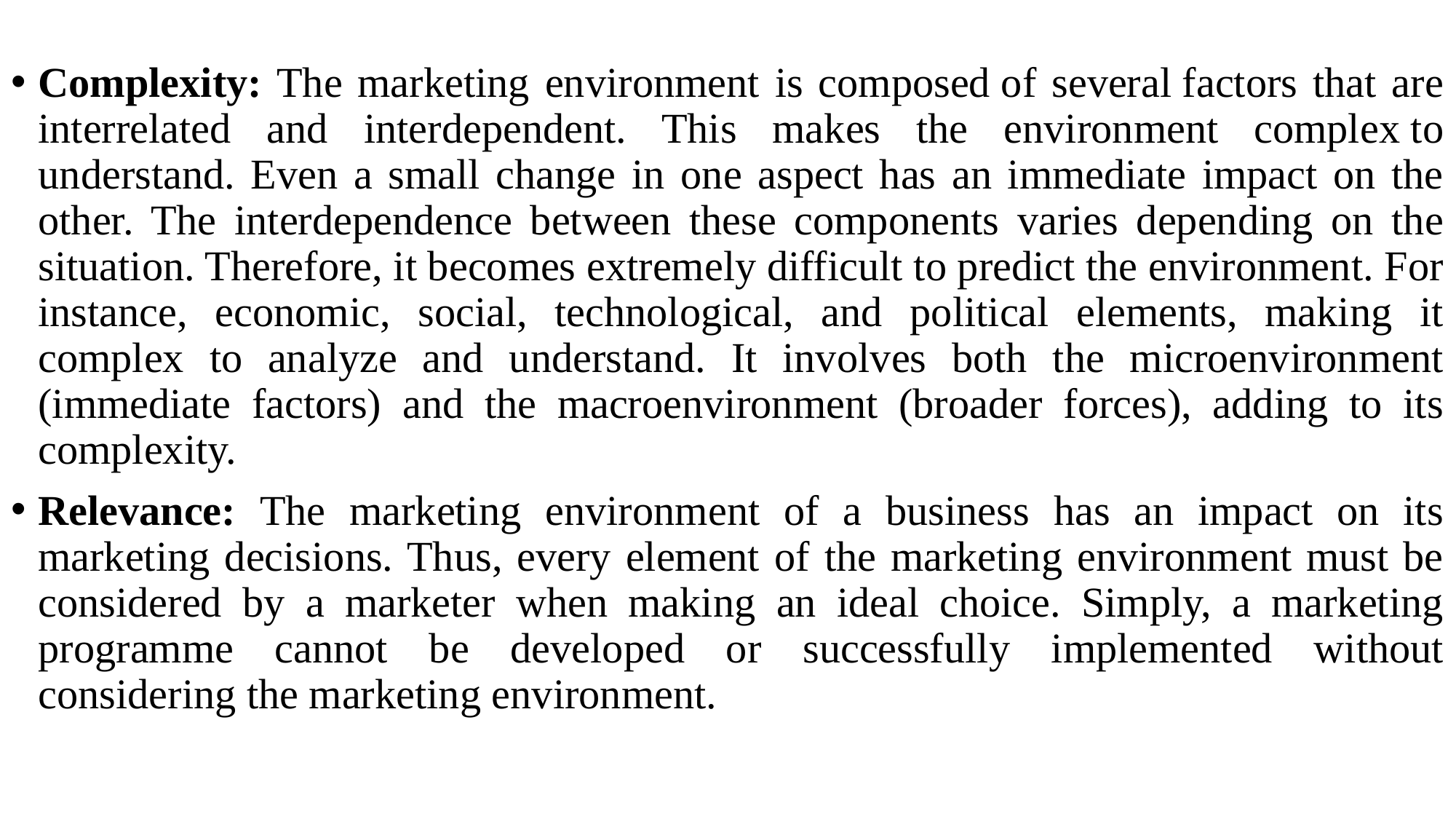

Complexity: The marketing environment is composed of several factors that are interrelated and interdependent. This makes the environment complex to understand. Even a small change in one aspect has an immediate impact on the other. The interdependence between these components varies depending on the situation. Therefore, it becomes extremely difficult to predict the environment. For instance, economic, social, technological, and political elements, making it complex to analyze and understand. It involves both the microenvironment (immediate factors) and the macroenvironment (broader forces), adding to its complexity.
Relevance: The marketing environment of a business has an impact on its marketing decisions. Thus, every element of the marketing environment must be considered by a marketer when making an ideal choice. Simply, a marketing programme cannot be developed or successfully implemented without considering the marketing environment.